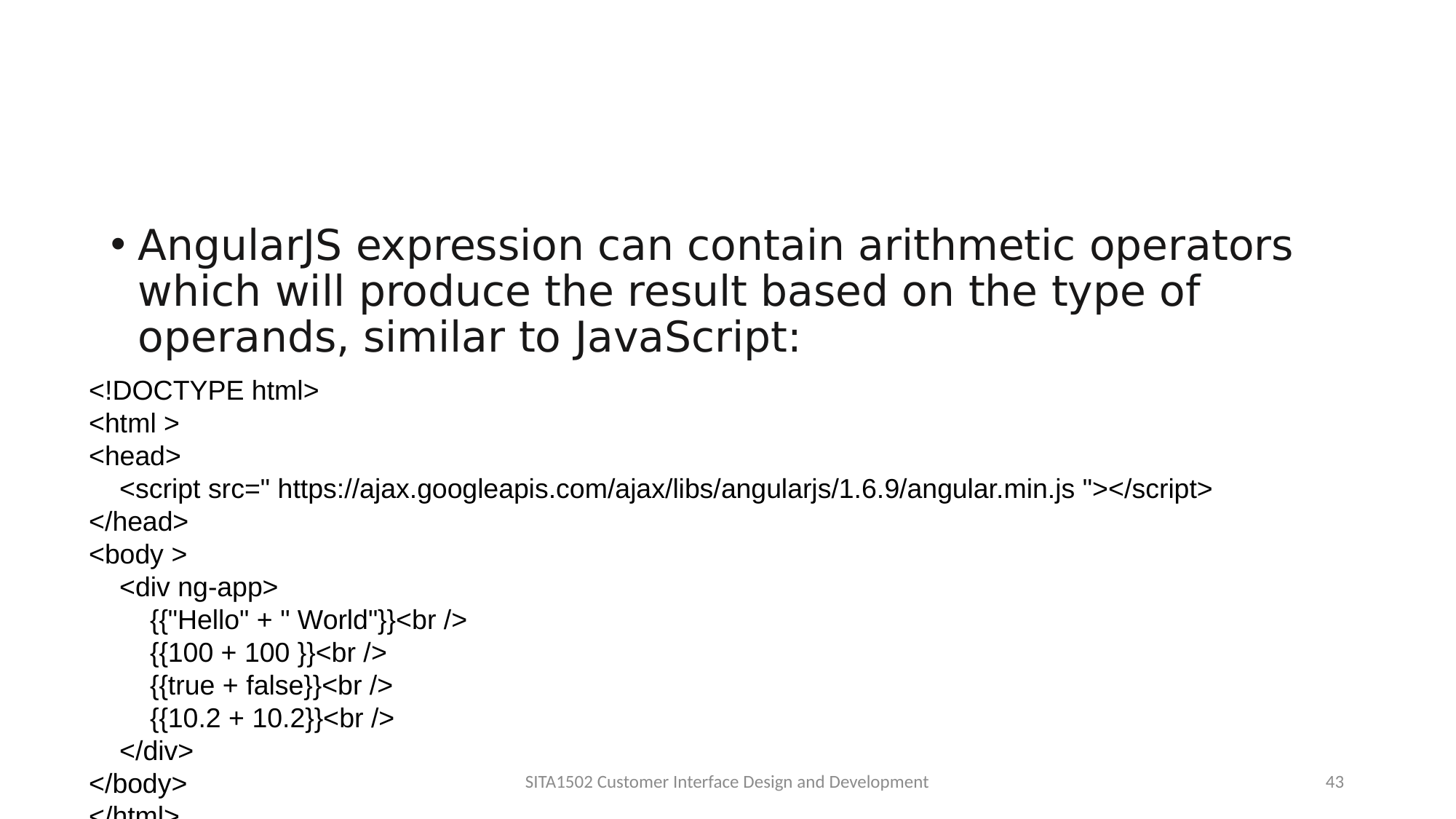

#
AngularJS expression can contain arithmetic operators which will produce the result based on the type of operands, similar to JavaScript:
<!DOCTYPE html>
<html >
<head>
    <script src=" https://ajax.googleapis.com/ajax/libs/angularjs/1.6.9/angular.min.js "></script>
</head>
<body >
    <div ng-app>
        {{"Hello" + " World"}}<br />
        {{100 + 100 }}<br />
        {{true + false}}<br />
        {{10.2 + 10.2}}<br />
    </div>
</body>
</html>
SITA1502 Customer Interface Design and Development
43